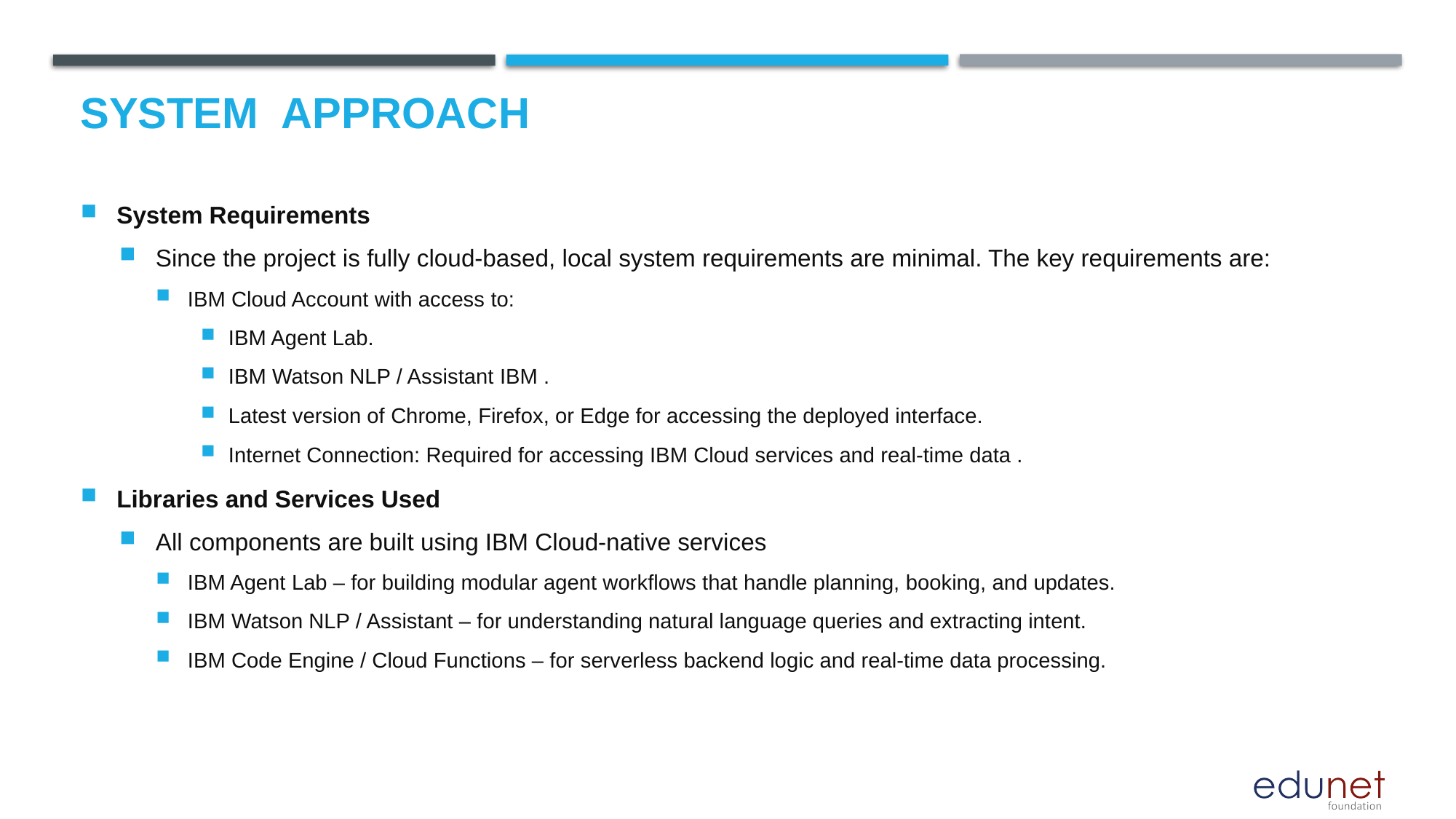

# System  Approach
System Requirements
Since the project is fully cloud-based, local system requirements are minimal. The key requirements are:
IBM Cloud Account with access to:
IBM Agent Lab.
IBM Watson NLP / Assistant IBM .
Latest version of Chrome, Firefox, or Edge for accessing the deployed interface.
Internet Connection: Required for accessing IBM Cloud services and real-time data .
Libraries and Services Used
All components are built using IBM Cloud-native services
IBM Agent Lab – for building modular agent workflows that handle planning, booking, and updates.
IBM Watson NLP / Assistant – for understanding natural language queries and extracting intent.
IBM Code Engine / Cloud Functions – for serverless backend logic and real-time data processing.